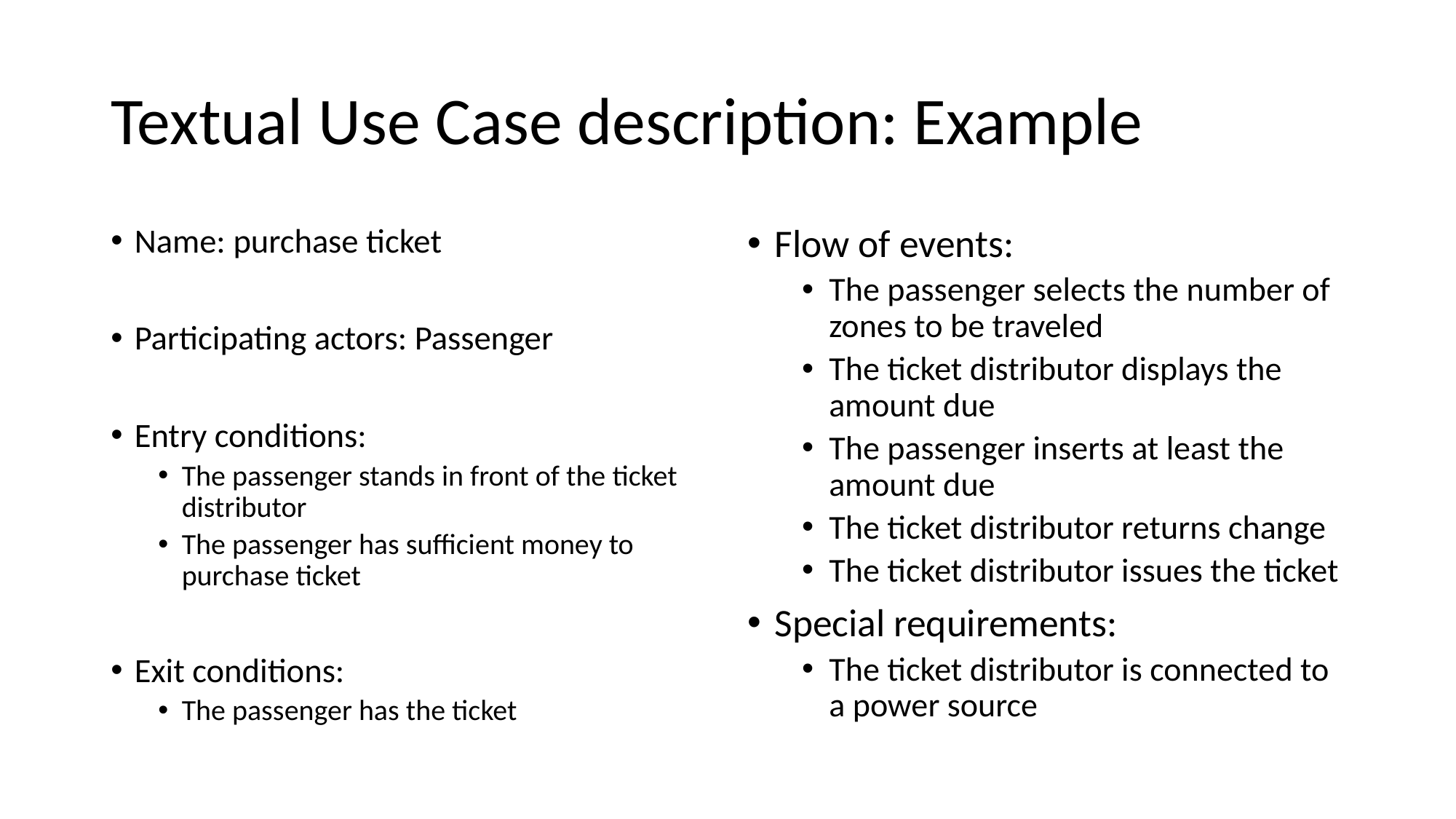

# Textual Use Case description: Example
Name: purchase ticket

Participating actors: Passenger

Entry conditions:
The passenger stands in front of the ticket distributor
The passenger has sufficient money to purchase ticket

Exit conditions:
The passenger has the ticket
Flow of events:
The passenger selects the number of zones to be traveled
The ticket distributor displays the amount due
The passenger inserts at least the amount due
The ticket distributor returns change
The ticket distributor issues the ticket
Special requirements:
The ticket distributor is connected to a power source